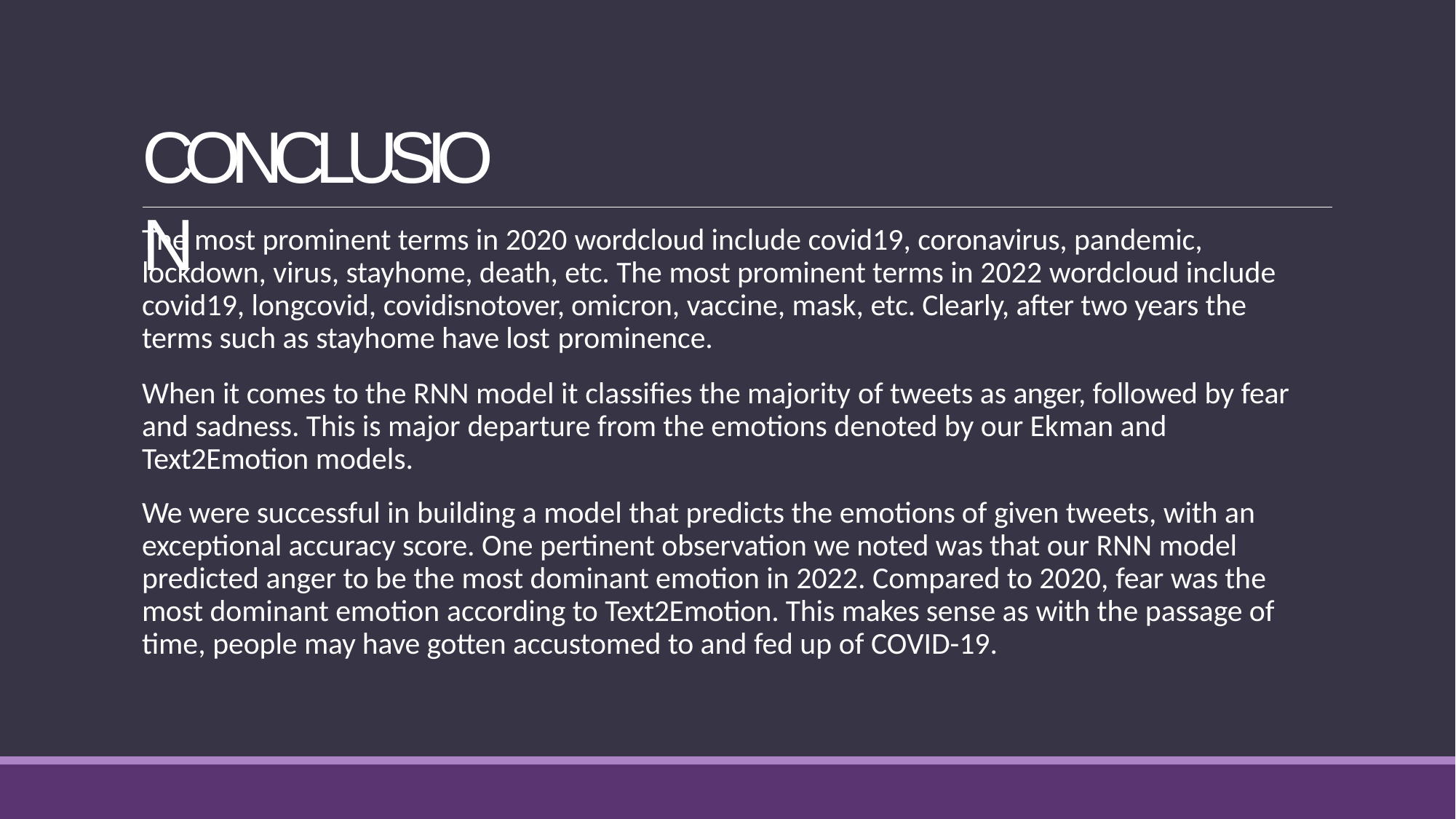

# CONCLUSION
The most prominent terms in 2020 wordcloud include covid19, coronavirus, pandemic,  lockdown, virus, stayhome, death, etc. The most prominent terms in 2022 wordcloud include  covid19, longcovid, covidisnotover, omicron, vaccine, mask, etc. Clearly, after two years the  terms such as stayhome have lost prominence.
When it comes to the RNN model it classifies the majority of tweets as anger, followed by fear  and sadness. This is major departure from the emotions denoted by our Ekman and  Text2Emotion models.
We were successful in building a model that predicts the emotions of given tweets, with an  exceptional accuracy score. One pertinent observation we noted was that our RNN model  predicted anger to be the most dominant emotion in 2022. Compared to 2020, fear was the  most dominant emotion according to Text2Emotion. This makes sense as with the passage of  time, people may have gotten accustomed to and fed up of COVID-19.